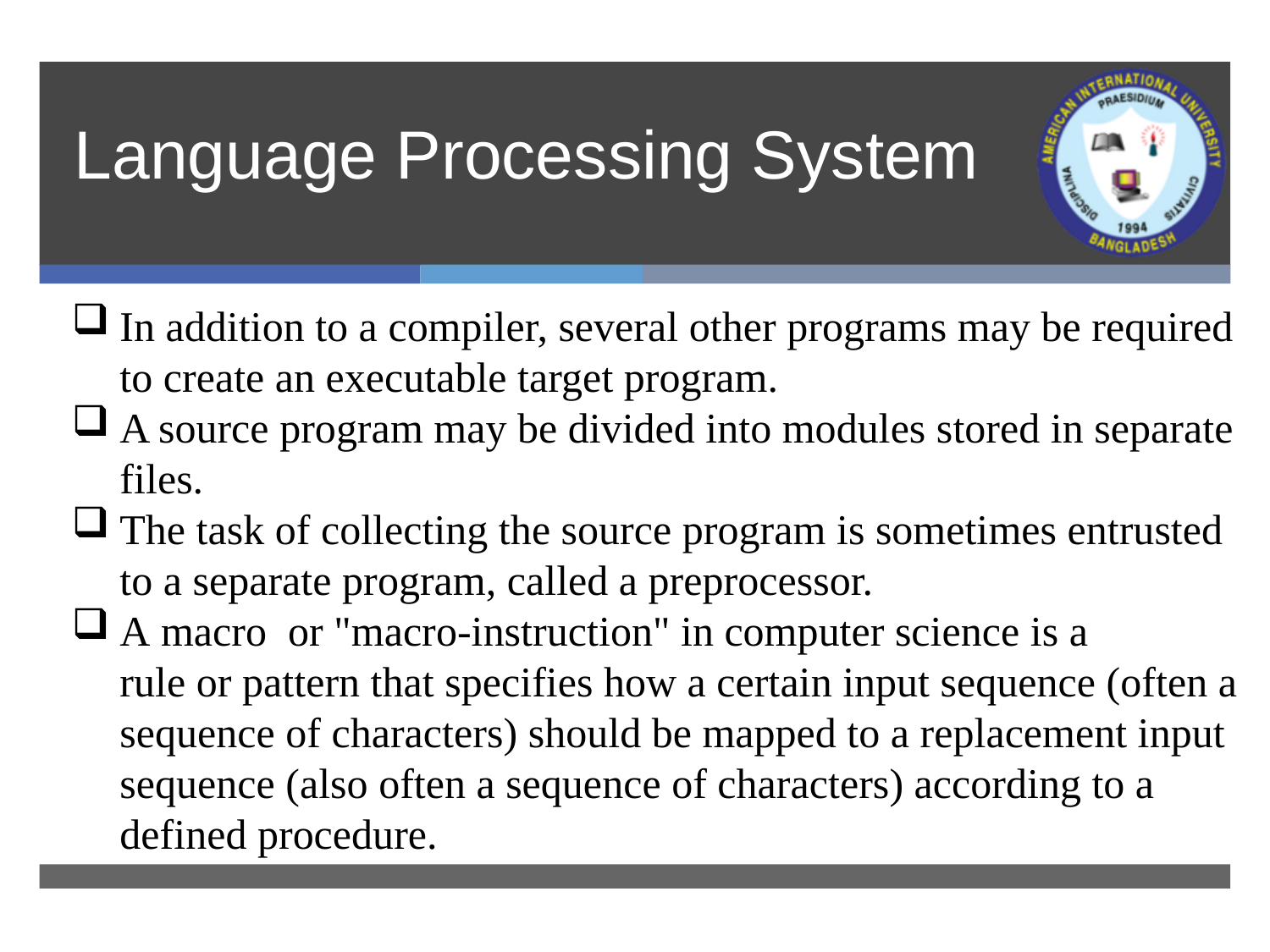

# Language Processing System

In addition to a compiler, several other programs may be required to create an executable target program.
A source program may be divided into modules stored in separate files.
The task of collecting the source program is sometimes entrusted to a separate program, called a preprocessor.
A macro  or "macro-instruction" in computer science is a rule or pattern that specifies how a certain input sequence (often a sequence of characters) should be mapped to a replacement input sequence (also often a sequence of characters) according to a defined procedure.